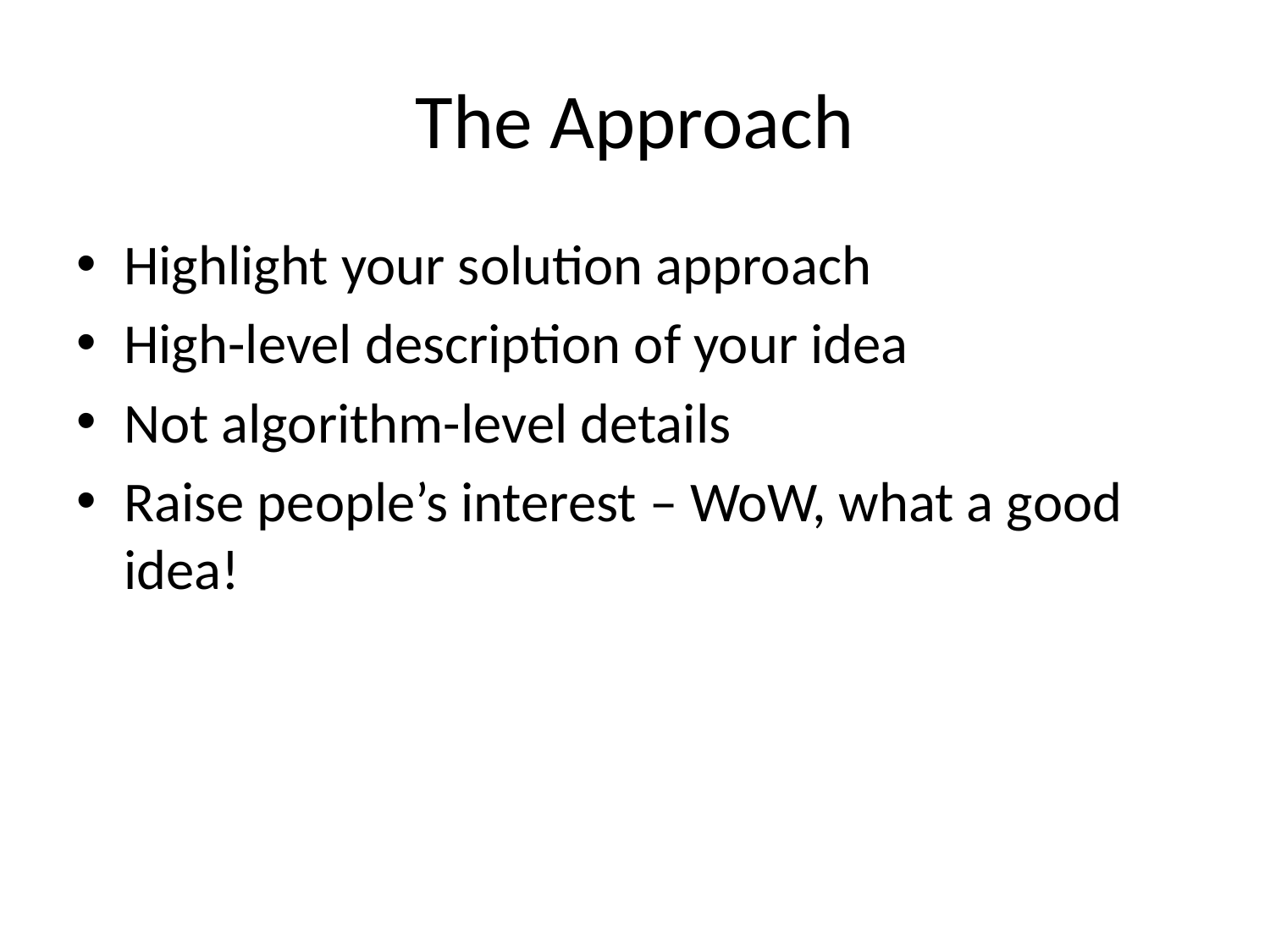

# The Approach
Highlight your solution approach
High-level description of your idea
Not algorithm-level details
Raise people’s interest – WoW, what a good idea!